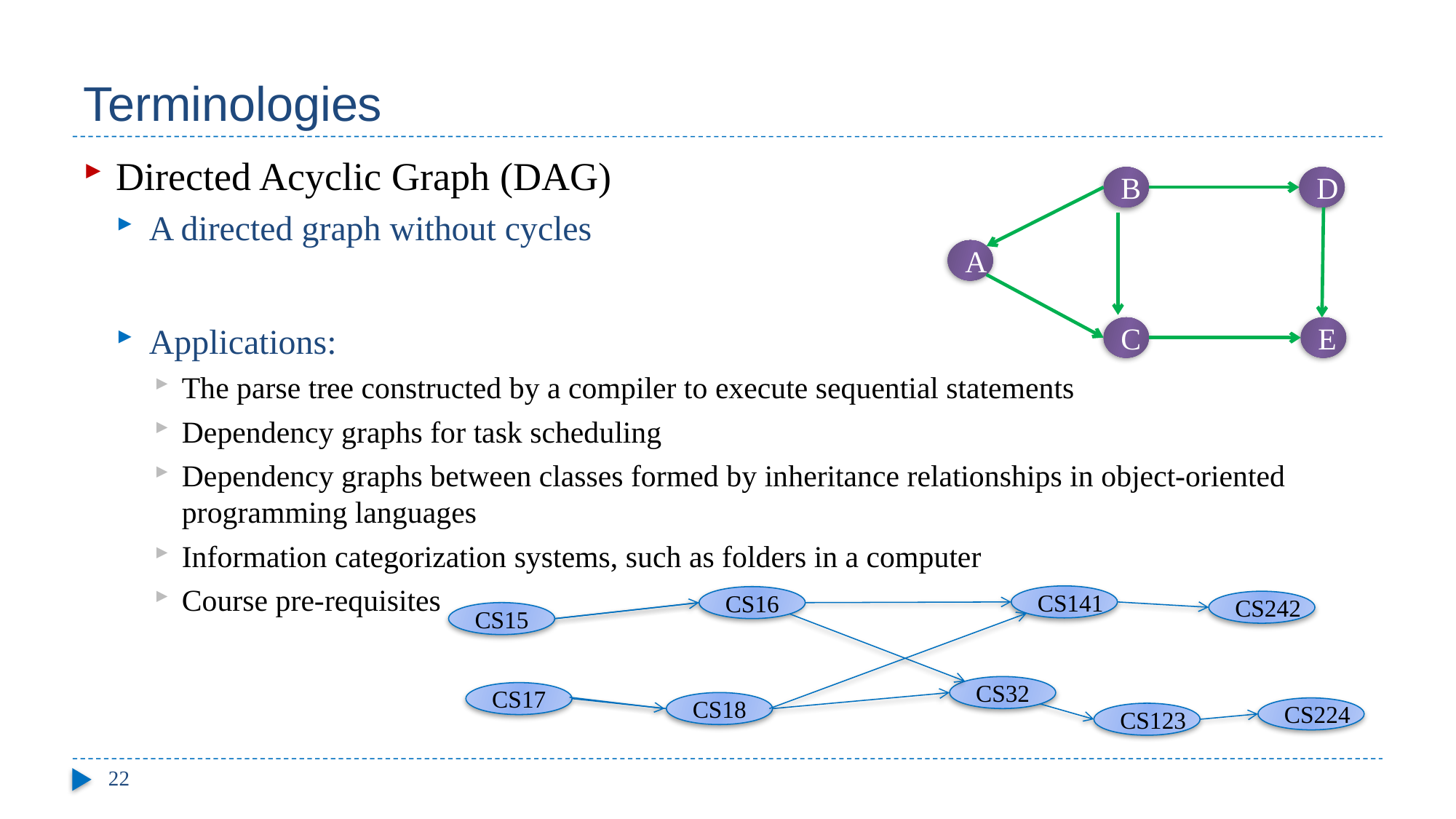

# Terminologies
Directed Acyclic Graph (DAG)
A directed graph without cycles

Applications:
The parse tree constructed by a compiler to execute sequential statements
Dependency graphs for task scheduling
Dependency graphs between classes formed by inheritance relationships in object-oriented programming languages
Information categorization systems, such as folders in a computer
Course pre-requisites

B
D
A
C
E
CS141
CS16
CS242
CS15
CS32
CS17
CS18
CS224
CS123
22